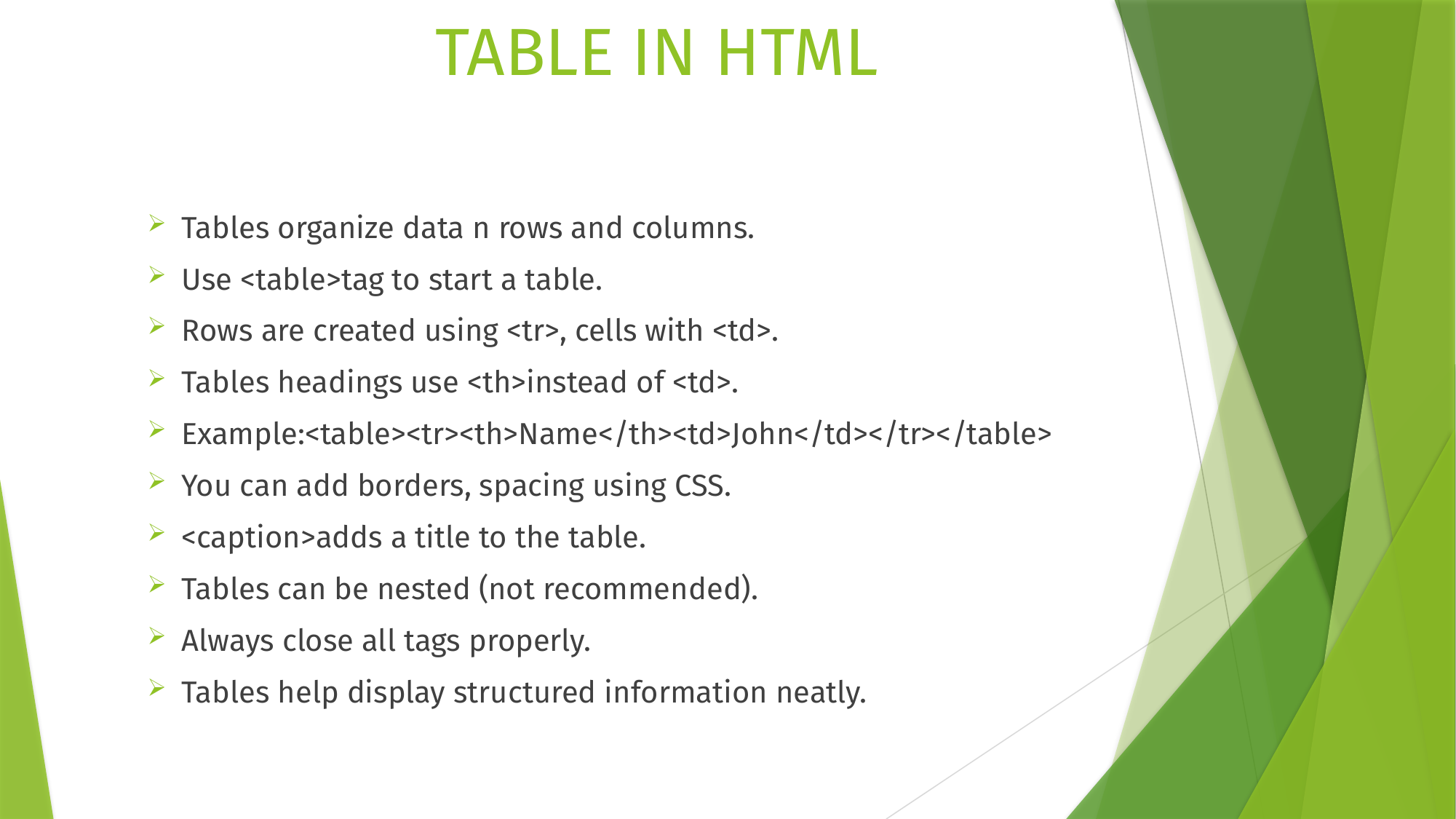

# TABLE IN HTML
Tables organize data n rows and columns.
Use <table>tag to start a table.
Rows are created using <tr>, cells with <td>.
Tables headings use <th>instead of <td>.
Example:<table><tr><th>Name</th><td>John</td></tr></table>
You can add borders, spacing using CSS.
<caption>adds a title to the table.
Tables can be nested (not recommended).
Always close all tags properly.
Tables help display structured information neatly.